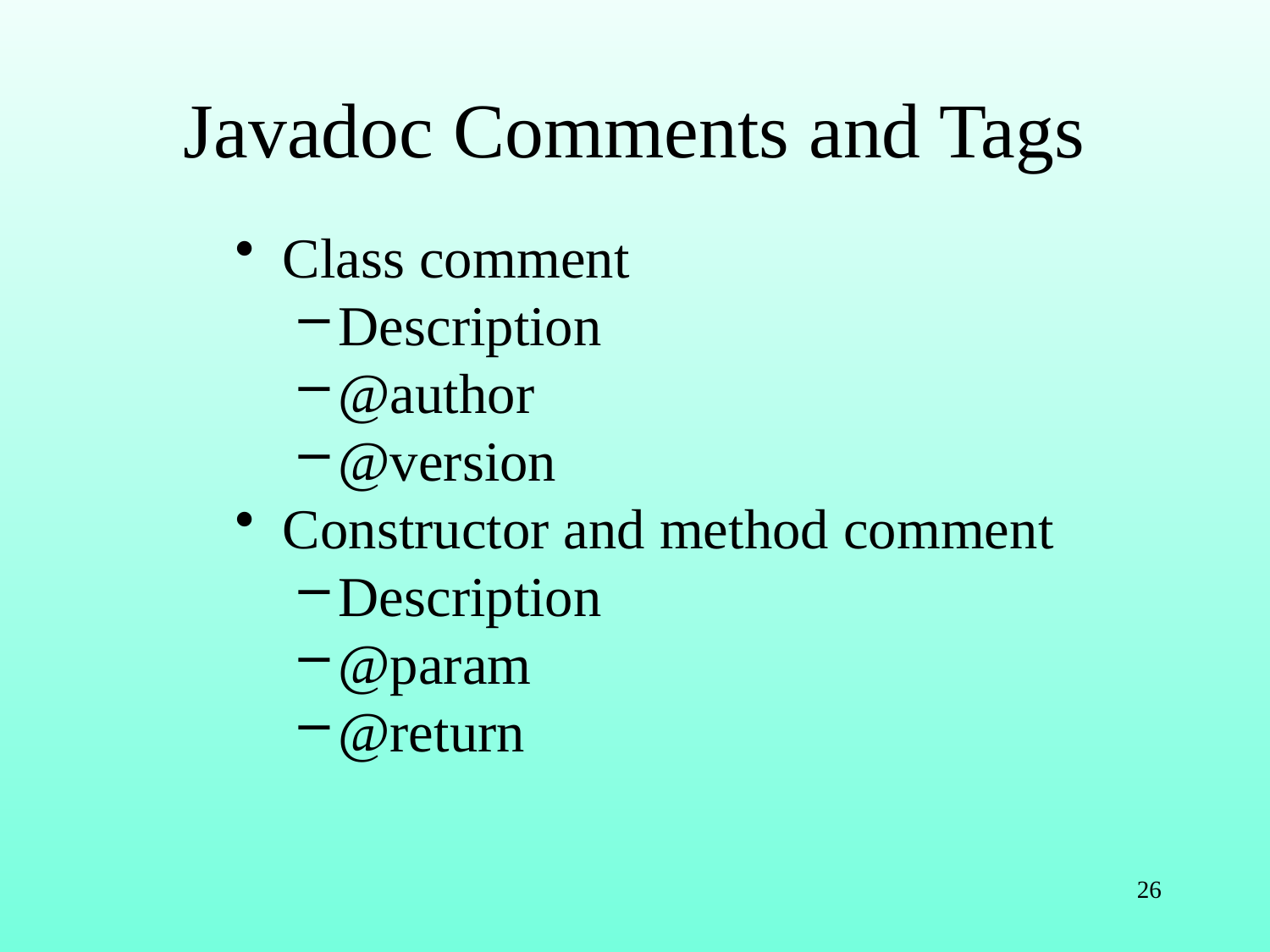

# Javadoc Comments and Tags
Class comment
Description
@author
@version
Constructor and method comment
Description
@param
@return
26